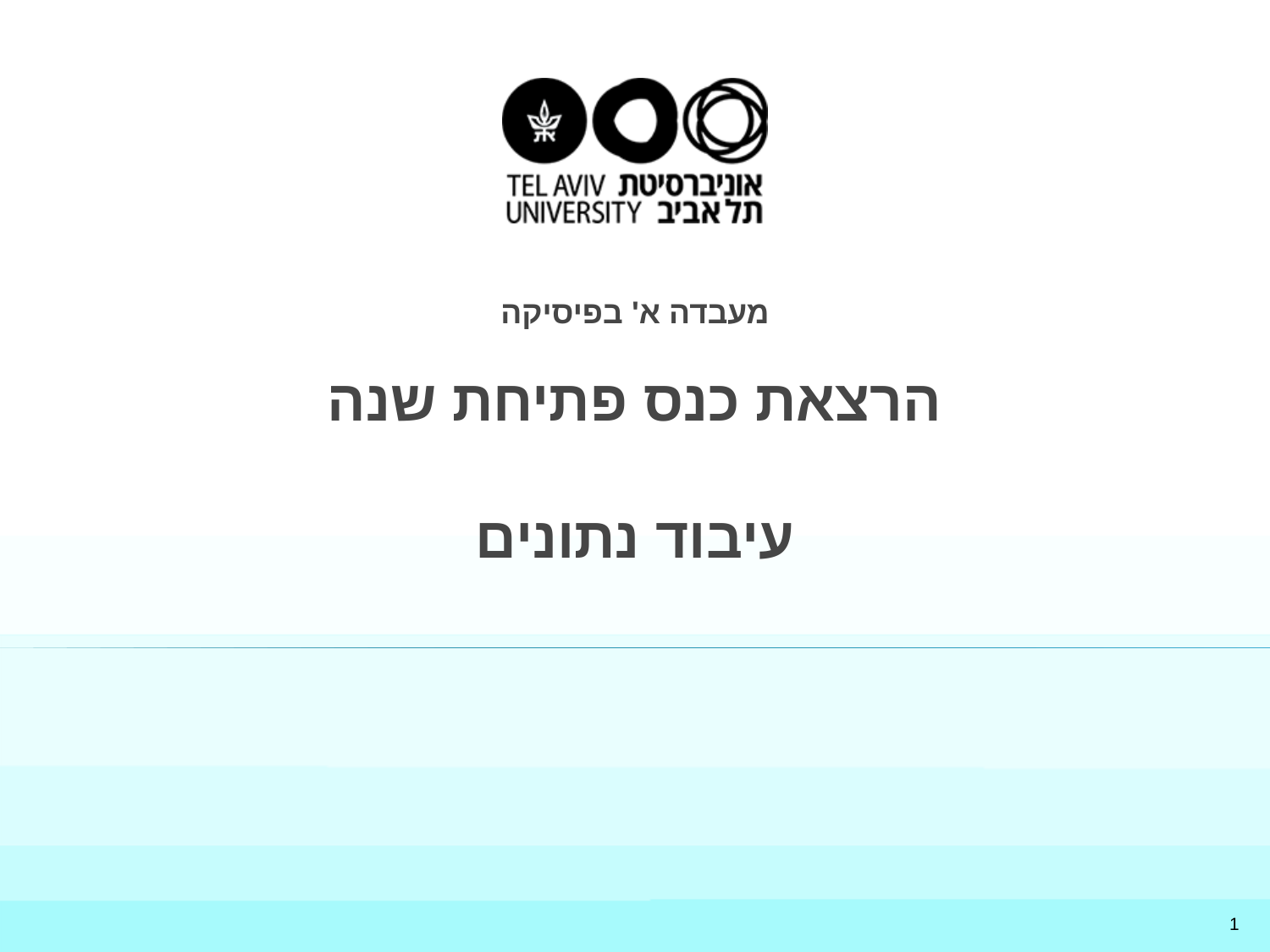

# מעבדה א' בפיסיקה הרצאת כנס פתיחת שנה עיבוד נתונים
1